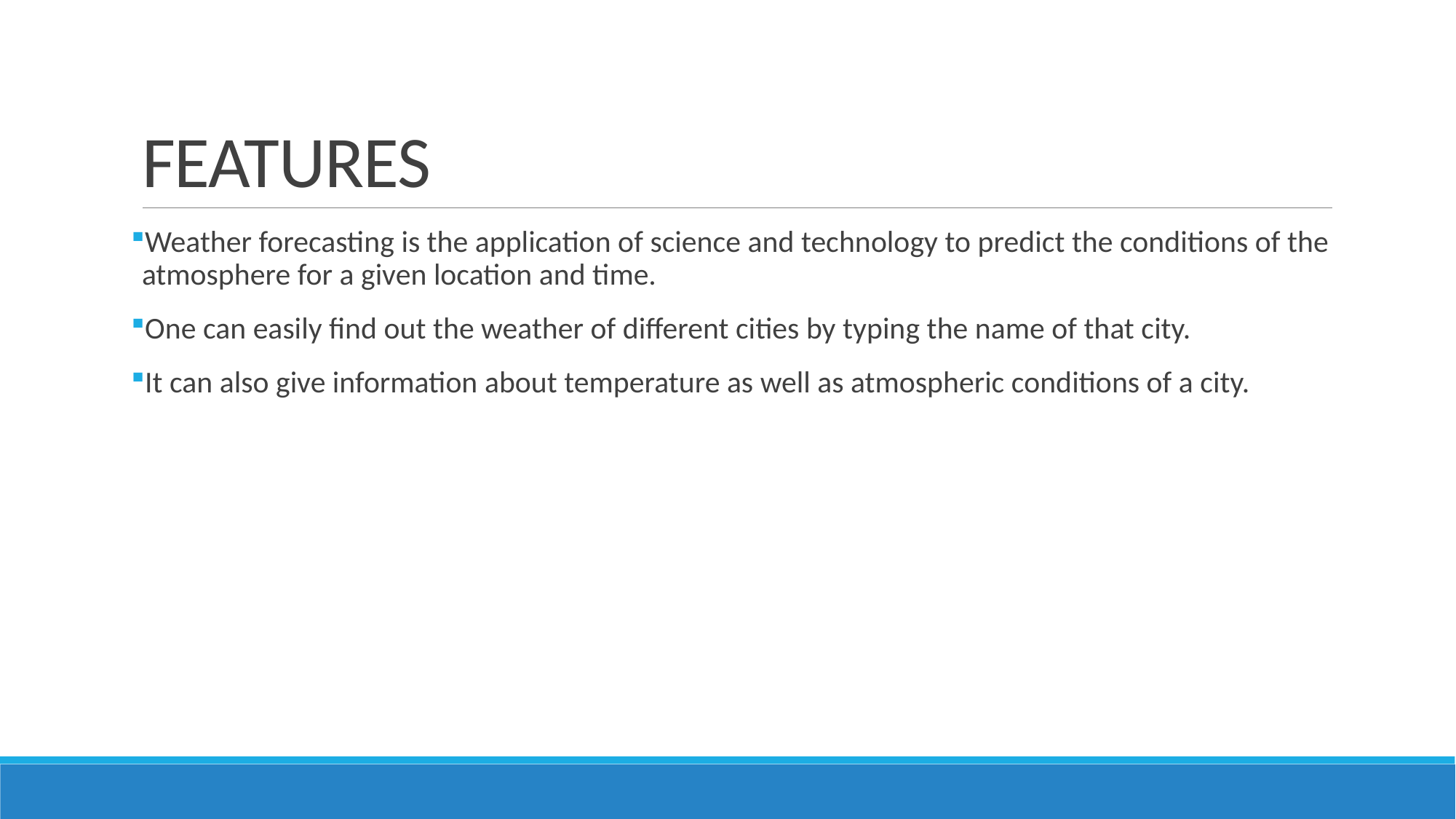

# FEATURES
Weather forecasting is the application of science and technology to predict the conditions of the atmosphere for a given location and time.
One can easily find out the weather of different cities by typing the name of that city.
It can also give information about temperature as well as atmospheric conditions of a city.